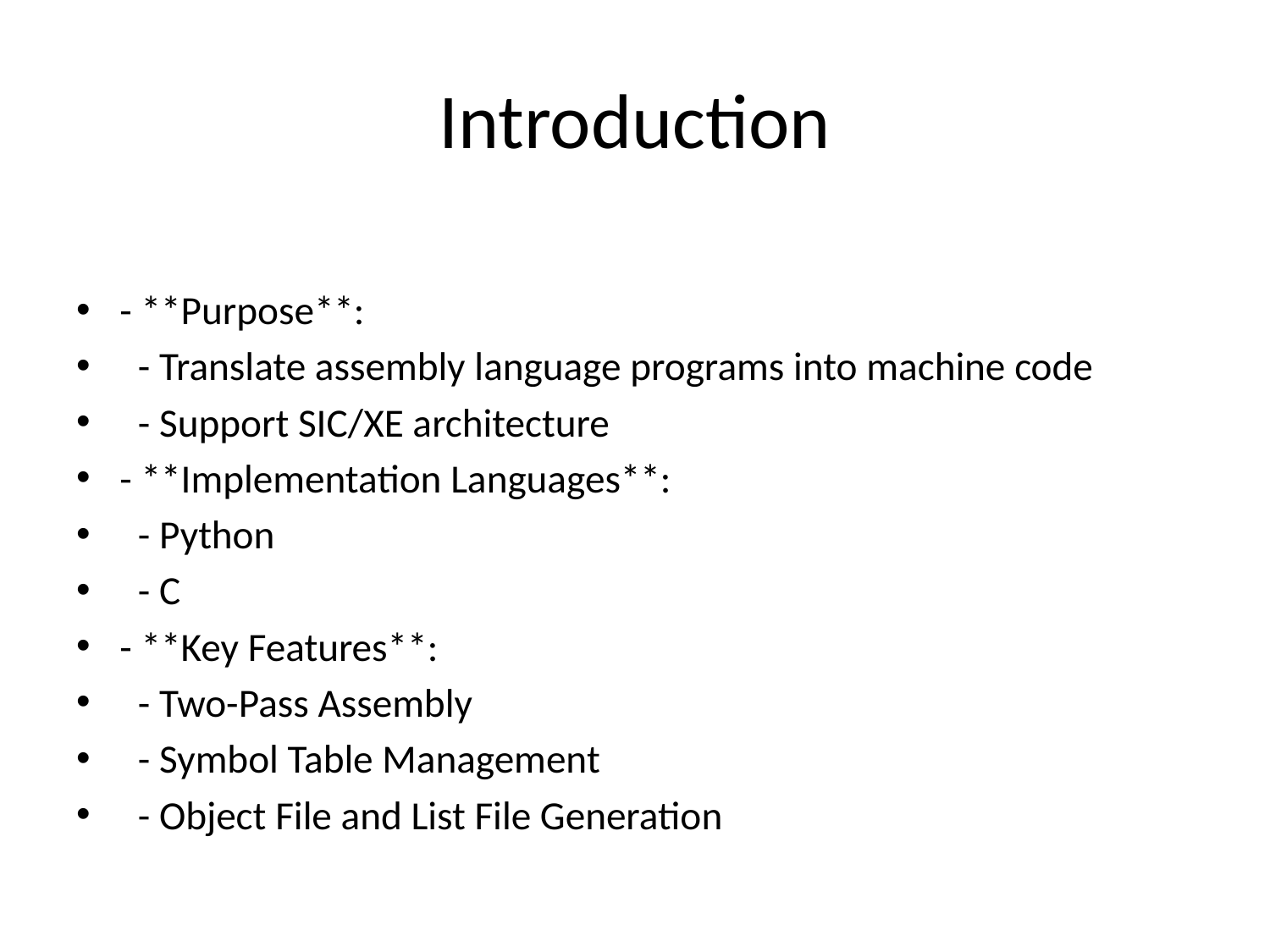

# Introduction

- **Purpose**:
  - Translate assembly language programs into machine code
  - Support SIC/XE architecture
- **Implementation Languages**:
  - Python
  - C
- **Key Features**:
  - Two-Pass Assembly
  - Symbol Table Management
  - Object File and List File Generation